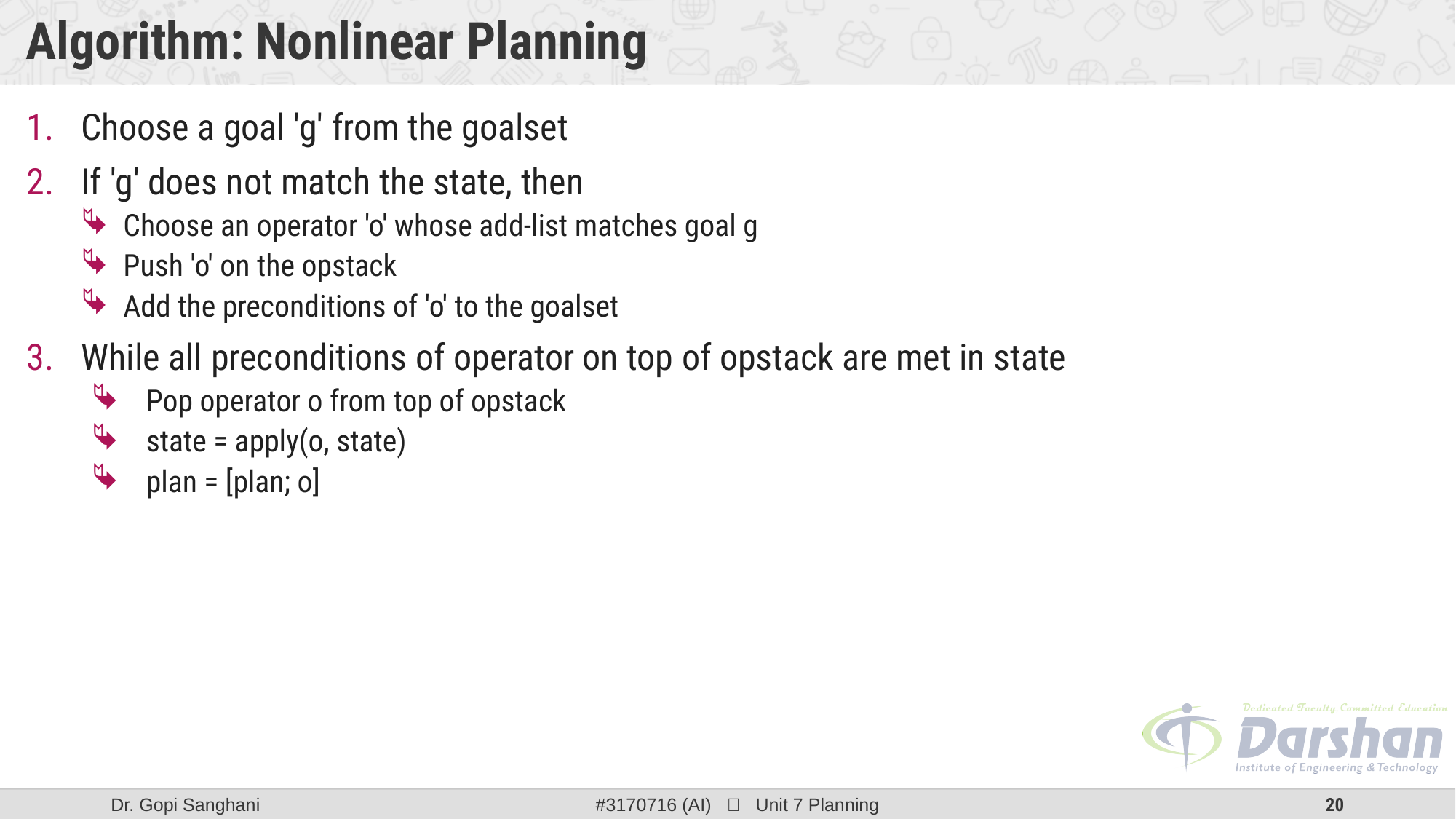

# Algorithm: Nonlinear Planning
Choose a goal 'g' from the goalset
If 'g' does not match the state, then
Choose an operator 'o' whose add-list matches goal g
Push 'o' on the opstack
Add the preconditions of 'o' to the goalset
While all preconditions of operator on top of opstack are met in state
Pop operator o from top of opstack
state = apply(o, state)
plan = [plan; o]